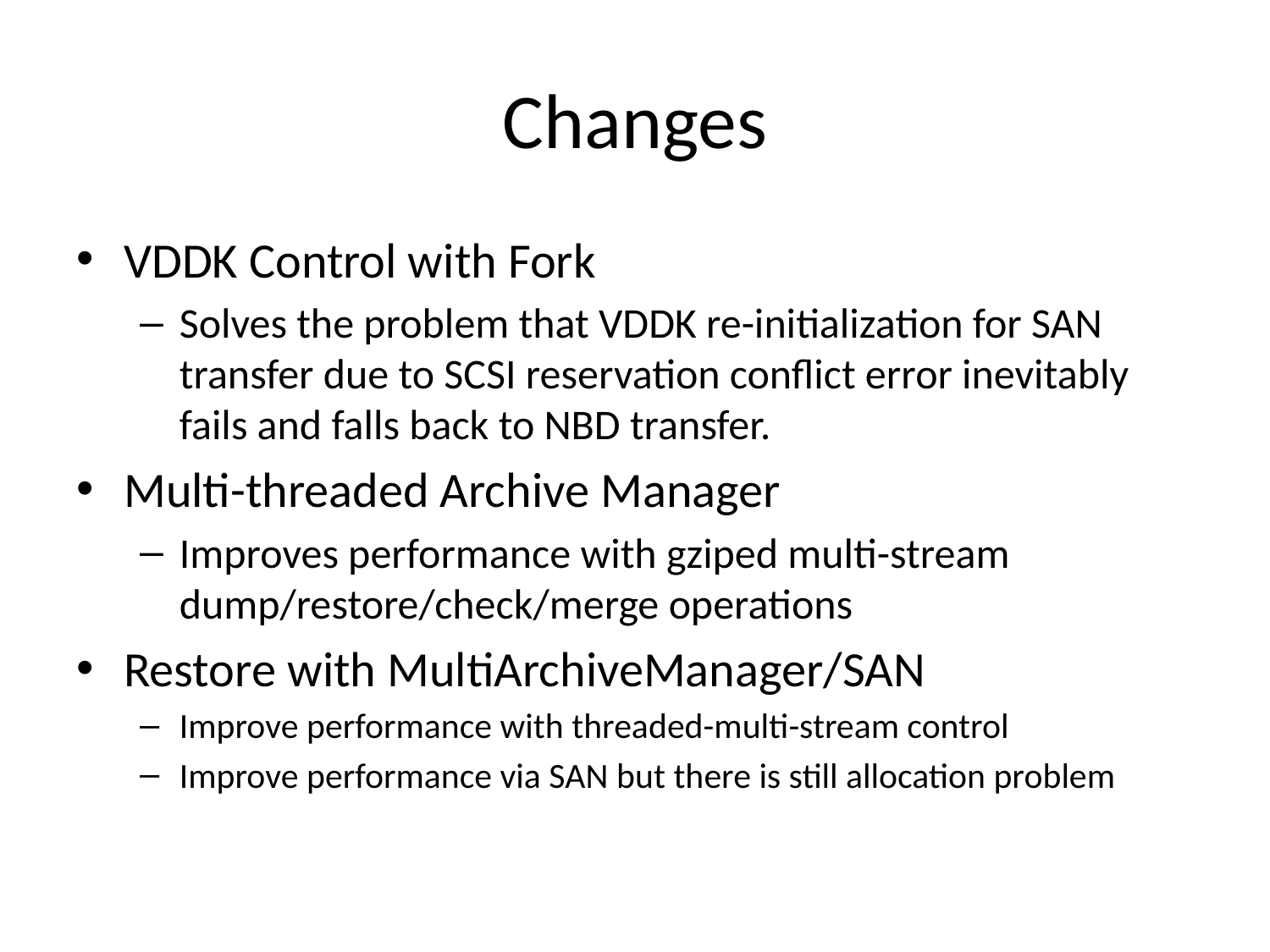

# Changes
VDDK Control with Fork
Solves the problem that VDDK re-initialization for SAN transfer due to SCSI reservation conflict error inevitably fails and falls back to NBD transfer.
Multi-threaded Archive Manager
Improves performance with gziped multi-stream dump/restore/check/merge operations
Restore with MultiArchiveManager/SAN
Improve performance with threaded-multi-stream control
Improve performance via SAN but there is still allocation problem